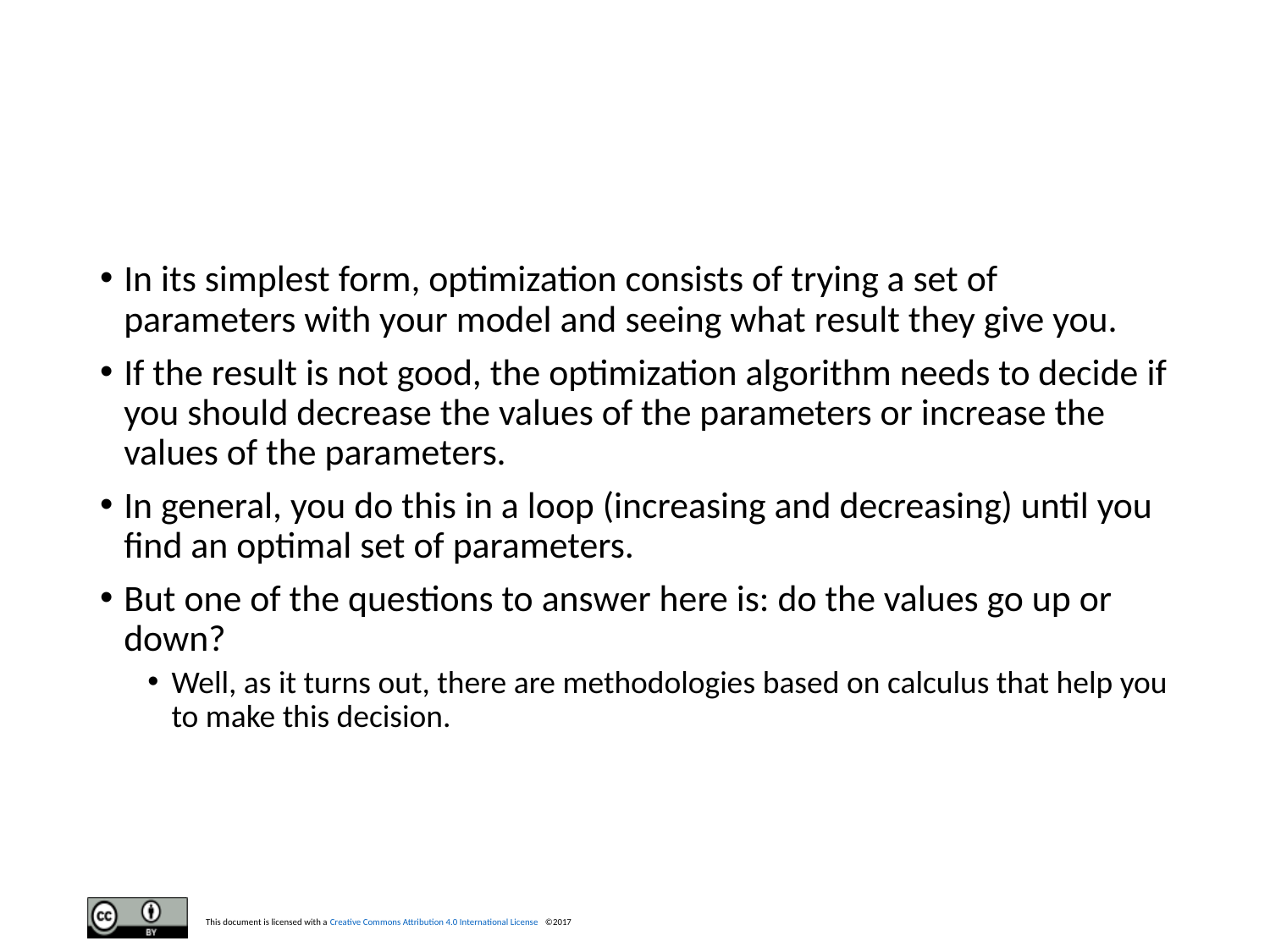

#
In its simplest form, optimization consists of trying a set of parameters with your model and seeing what result they give you.
If the result is not good, the optimization algorithm needs to decide if you should decrease the values of the parameters or increase the values of the parameters.
In general, you do this in a loop (increasing and decreasing) until you find an optimal set of parameters.
But one of the questions to answer here is: do the values go up or down?
Well, as it turns out, there are methodologies based on calculus that help you to make this decision.